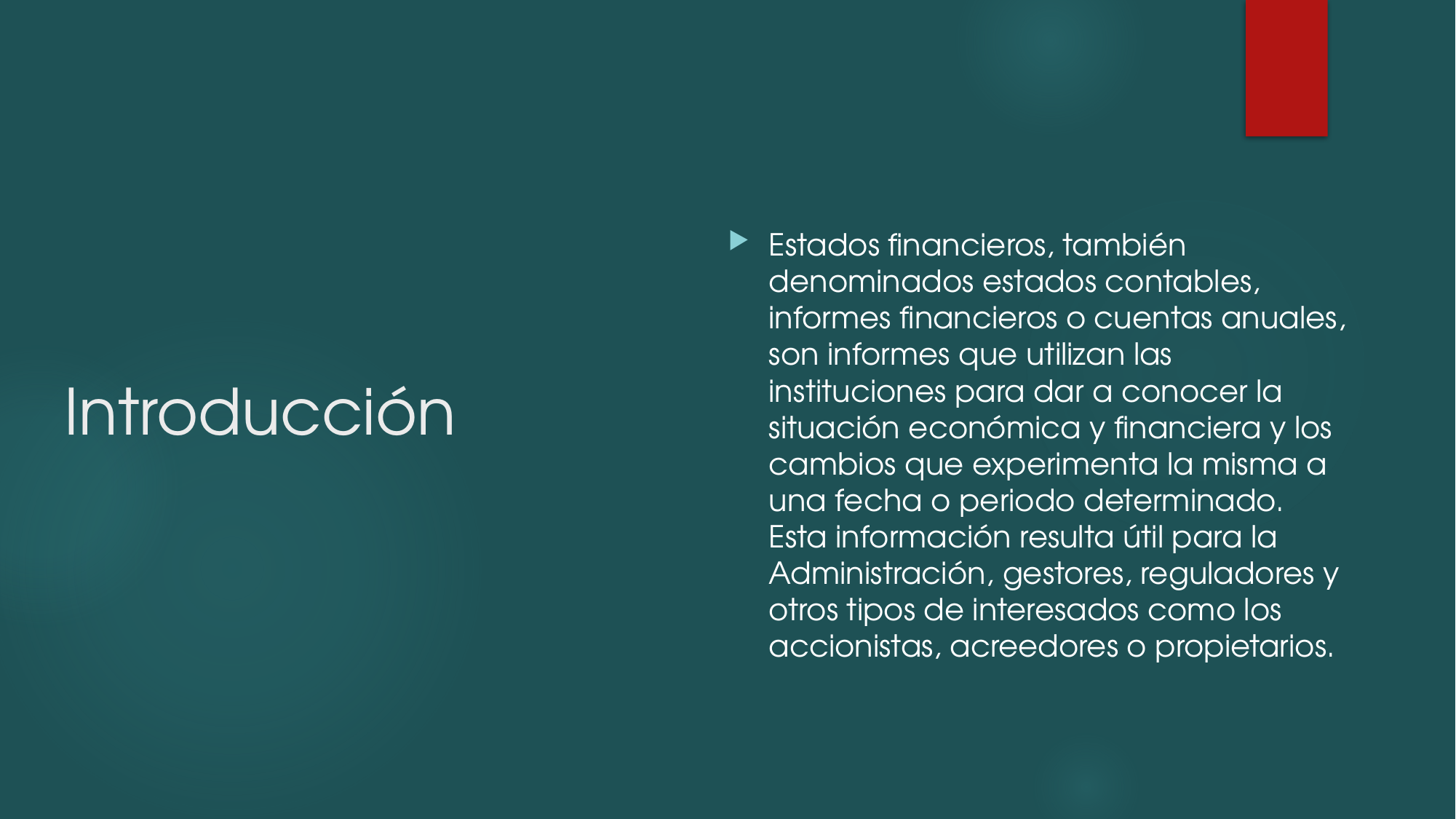

Estados financieros, también denominados estados contables, informes financieros o cuentas anuales, son informes que utilizan las instituciones para dar a conocer la situación económica y financiera y los cambios que experimenta la misma a una fecha o periodo determinado. Esta información resulta útil para la Administración, gestores, reguladores y otros tipos de interesados como los accionistas, acreedores o propietarios.
# Introducción